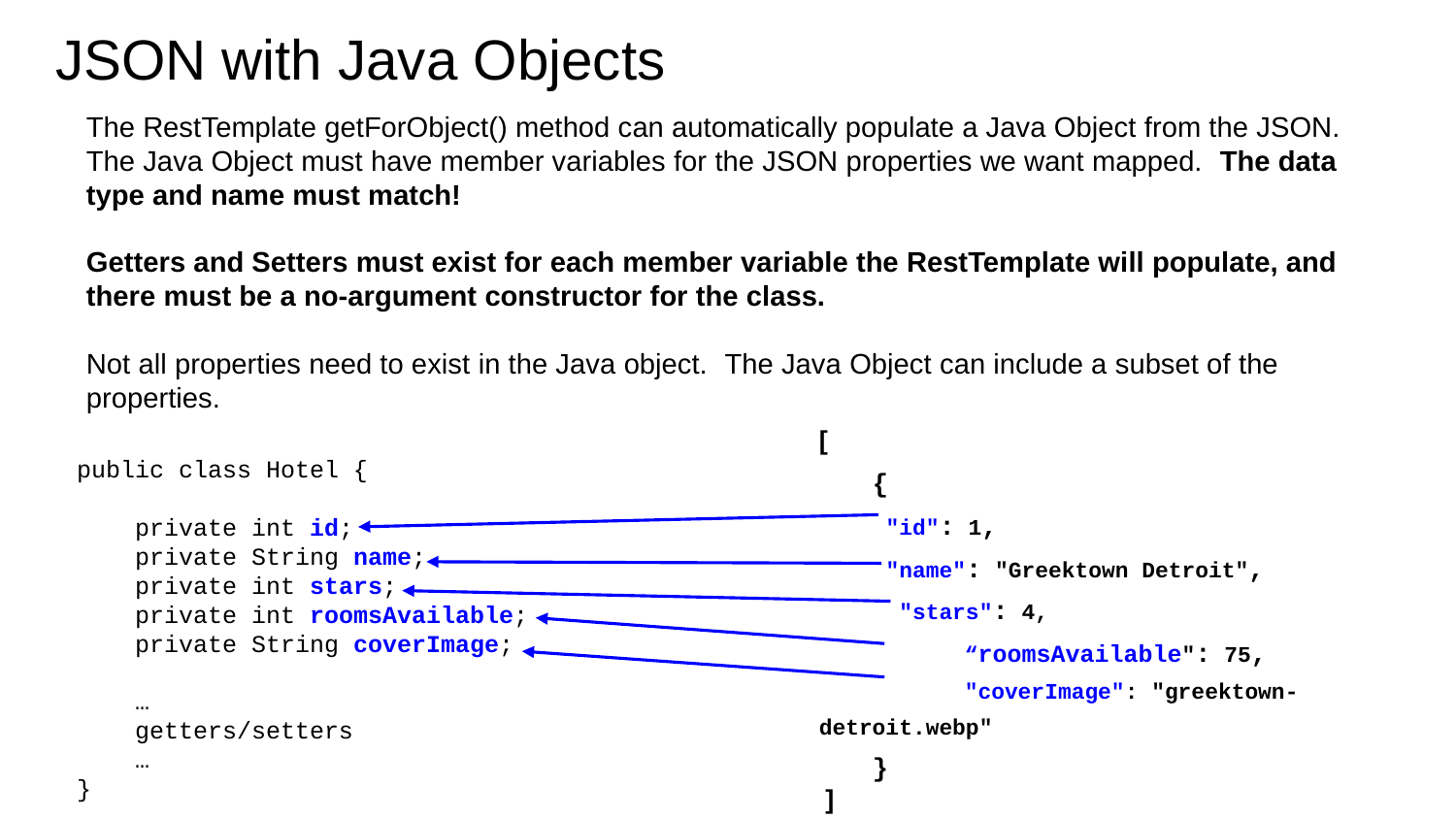

# JSON with Java Objects
The RestTemplate getForObject() method can automatically populate a Java Object from the JSON.  The Java Object must have member variables for the JSON properties we want mapped.  The data type and name must match!

Getters and Setters must exist for each member variable the RestTemplate will populate, and there must be a no-argument constructor for the class.

Not all properties need to exist in the Java object.  The Java Object can include a subset of the properties.
[
    {
     "id": 1,
     "name": "Greektown Detroit",
      "stars": 4,
	“roomsAvailable": 75,
	"coverImage": "greektown-detroit.webp"
    }
 ]

public class Hotel {

    private int id;
    private String name;
    private int stars;
    private int roomsAvailable;
    private String coverImage;
    …
    getters/setters
    …
}